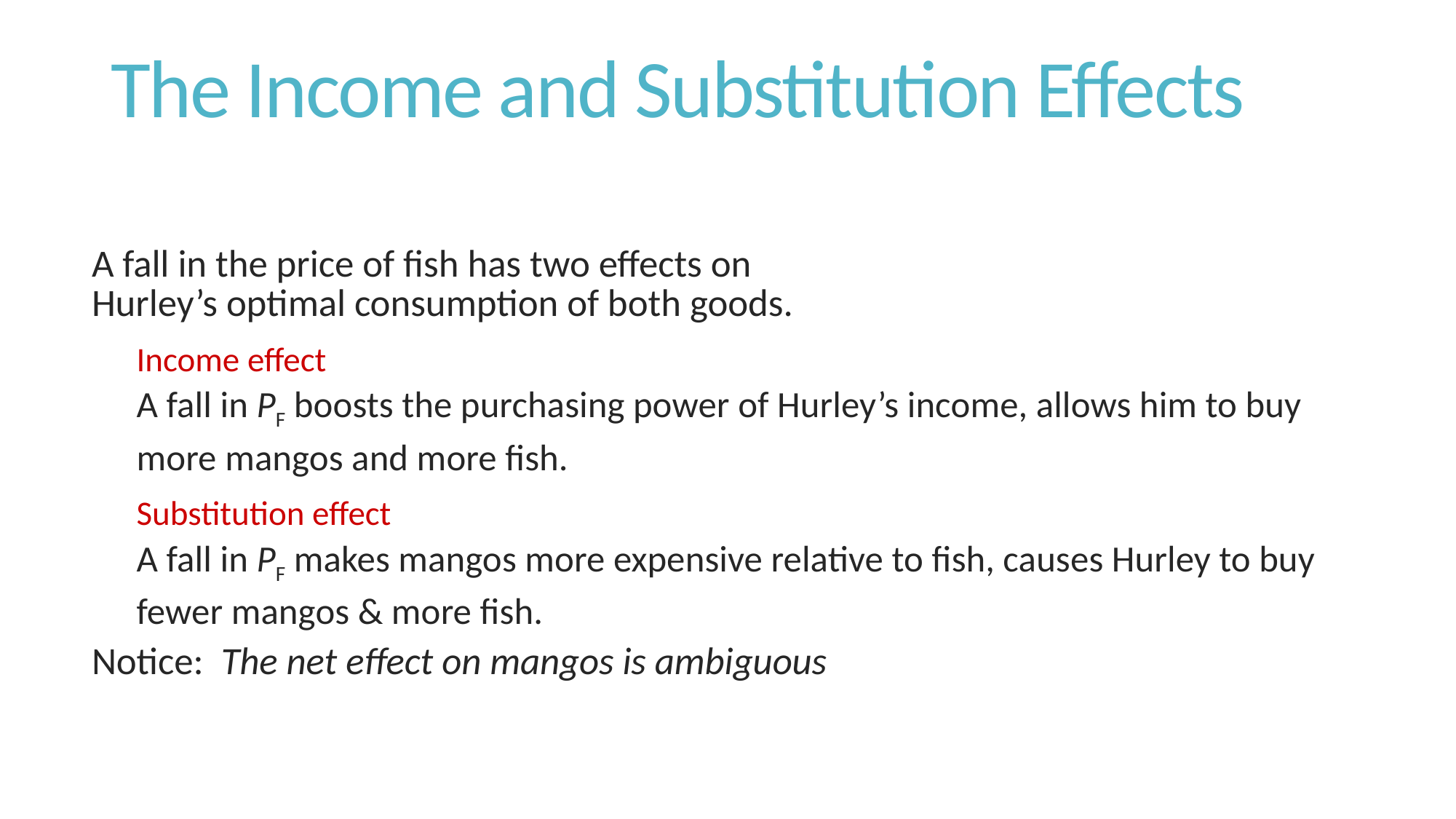

# The Income and Substitution Effects
A fall in the price of fish has two effects on
Hurley’s optimal consumption of both goods.
Income effect
A fall in PF boosts the purchasing power of Hurley’s income, allows him to buy more mangos and more fish.
Substitution effect
A fall in PF makes mangos more expensive relative to fish, causes Hurley to buy fewer mangos & more fish.
Notice:  The net effect on mangos is ambiguous